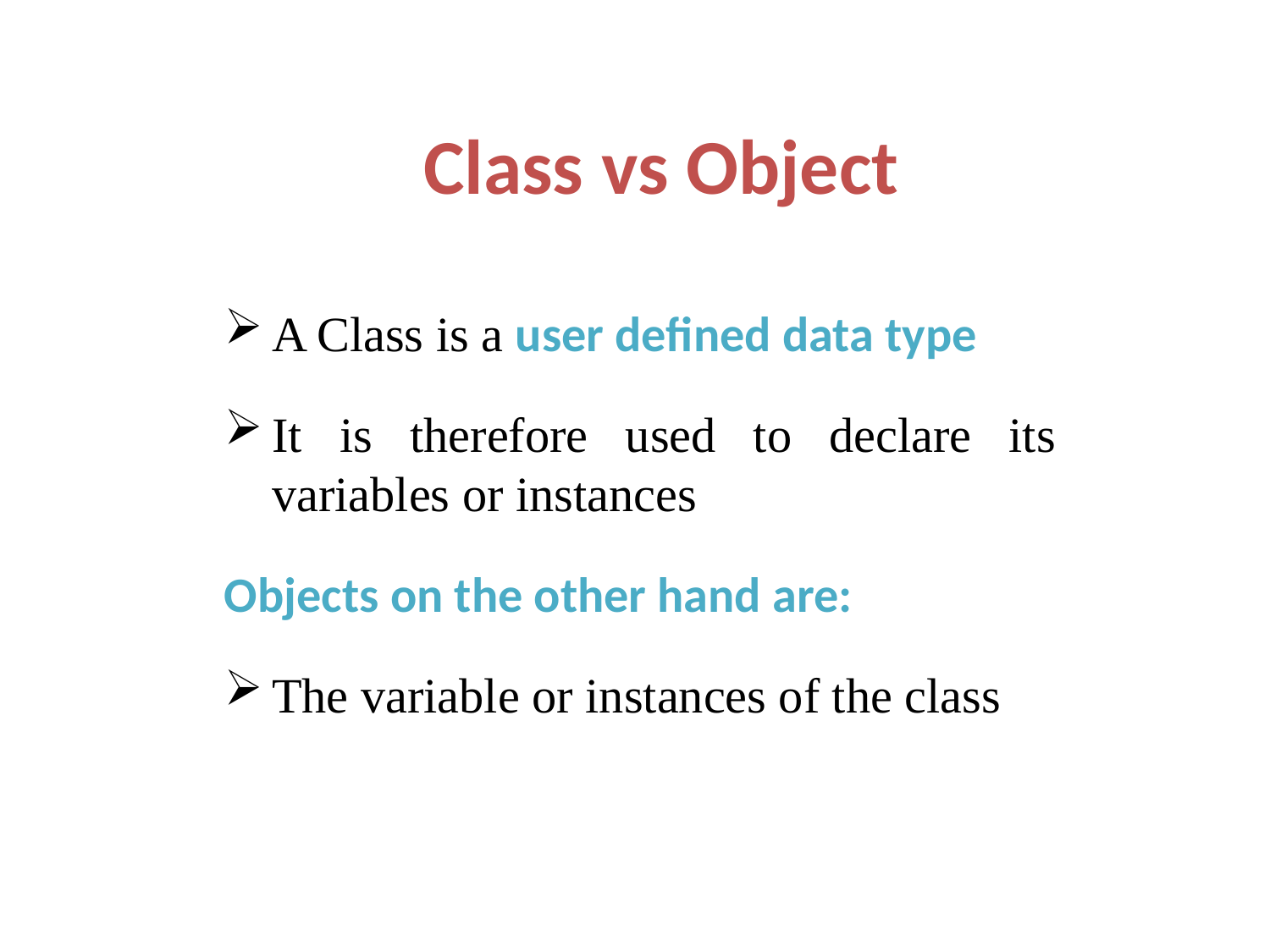

# Class vs Object
A Class is a user defined data type
It is therefore used to declare its variables or instances
Objects on the other hand are:
The variable or instances of the class